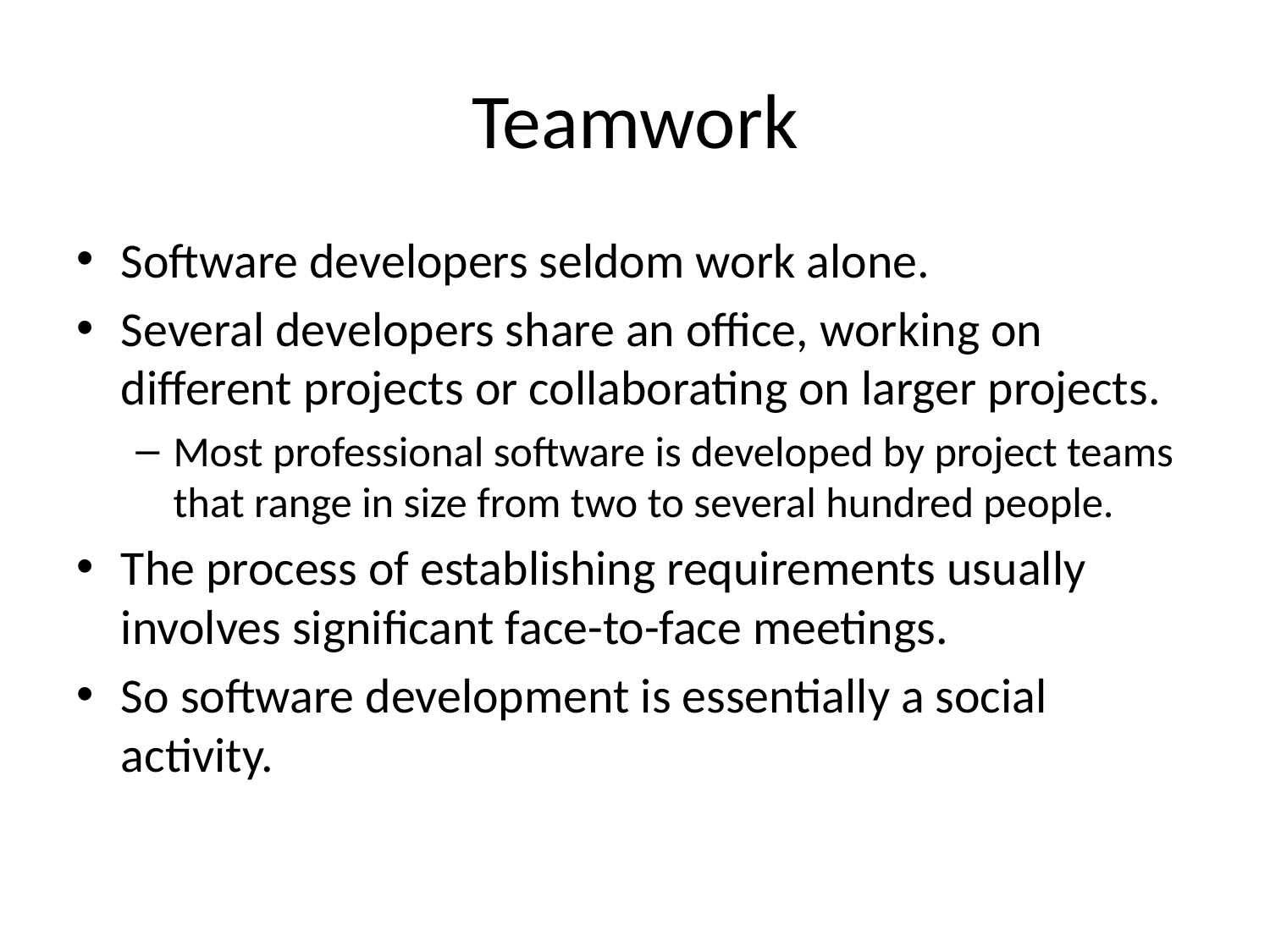

# Teamwork
Software developers seldom work alone.
Several developers share an office, working on different projects or collaborating on larger projects.
Most professional software is developed by project teams that range in size from two to several hundred people.
The process of establishing requirements usually involves significant face-to-face meetings.
So software development is essentially a social activity.